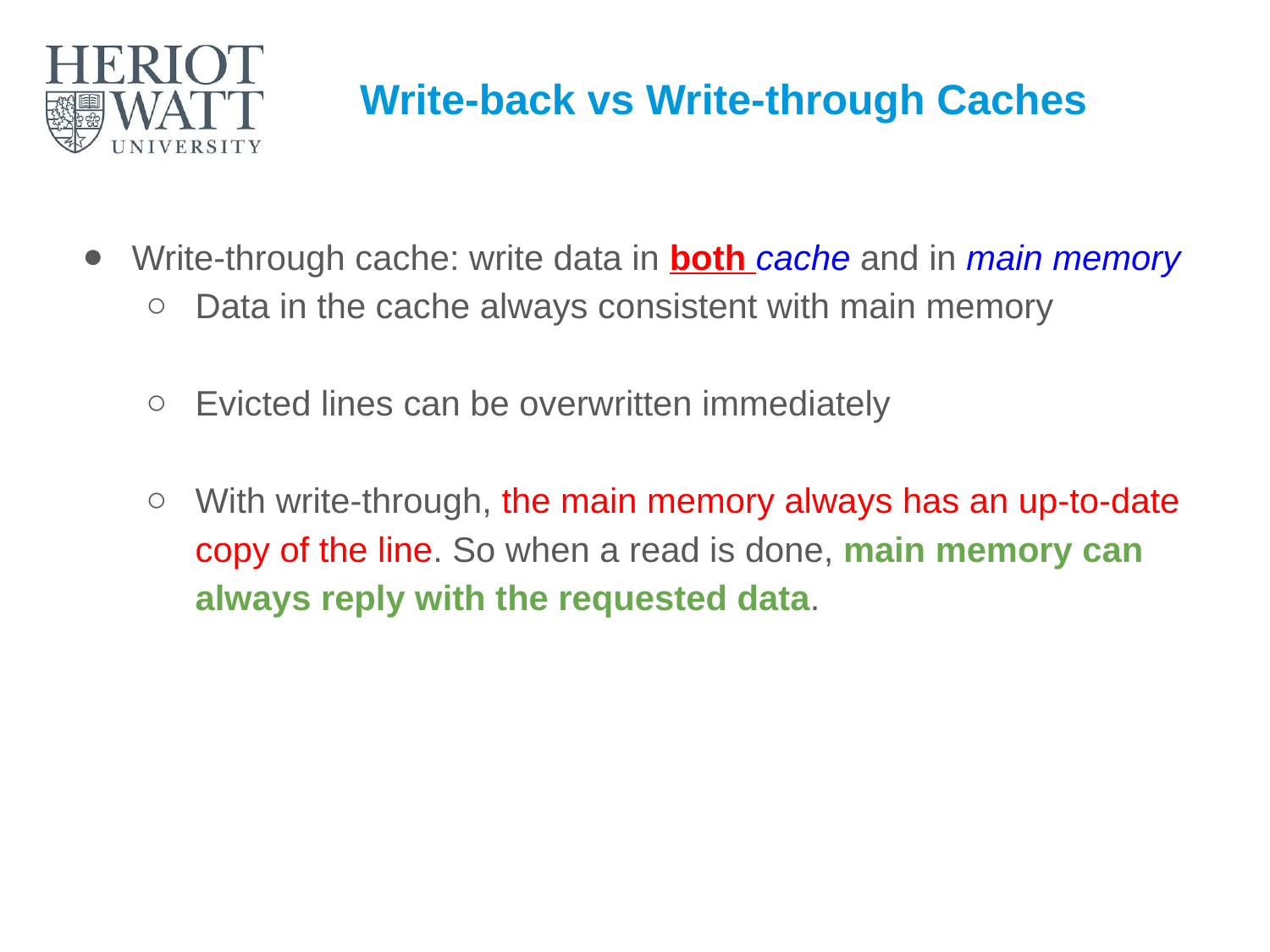

# Write-back vs Write-through Caches
Write-through cache: write data in both cache and in main memory
Data in the cache always consistent with main memory

Evicted lines can be overwritten immediately

With write-through, the main memory always has an up-to-date copy of the line. So when a read is done, main memory can always reply with the requested data.